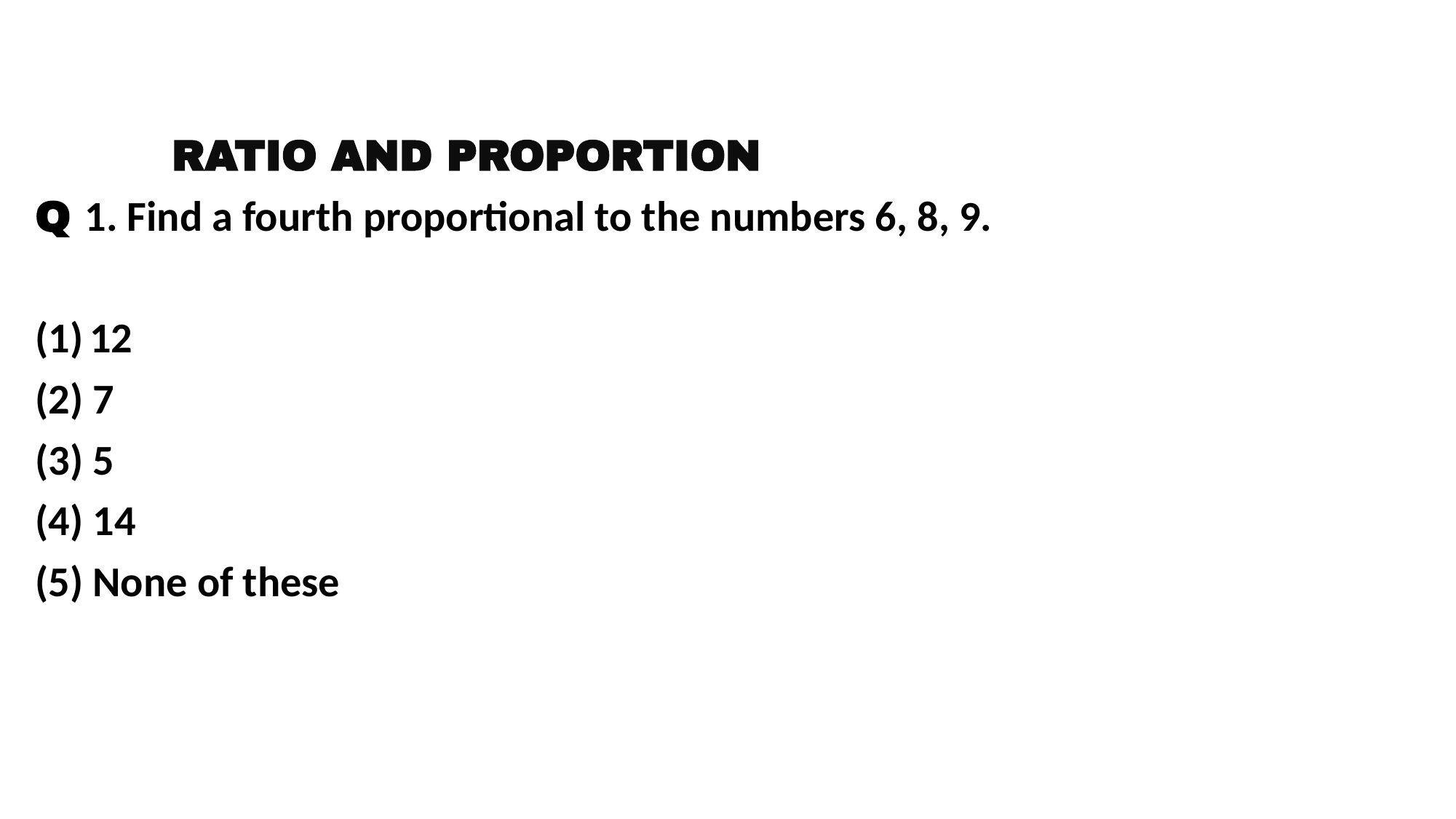

#
		RATIO AND PROPORTION
Q 1. Find a fourth proportional to the numbers 6, 8, 9.

12
(2) 7
(3) 5
(4) 14
(5) None of these